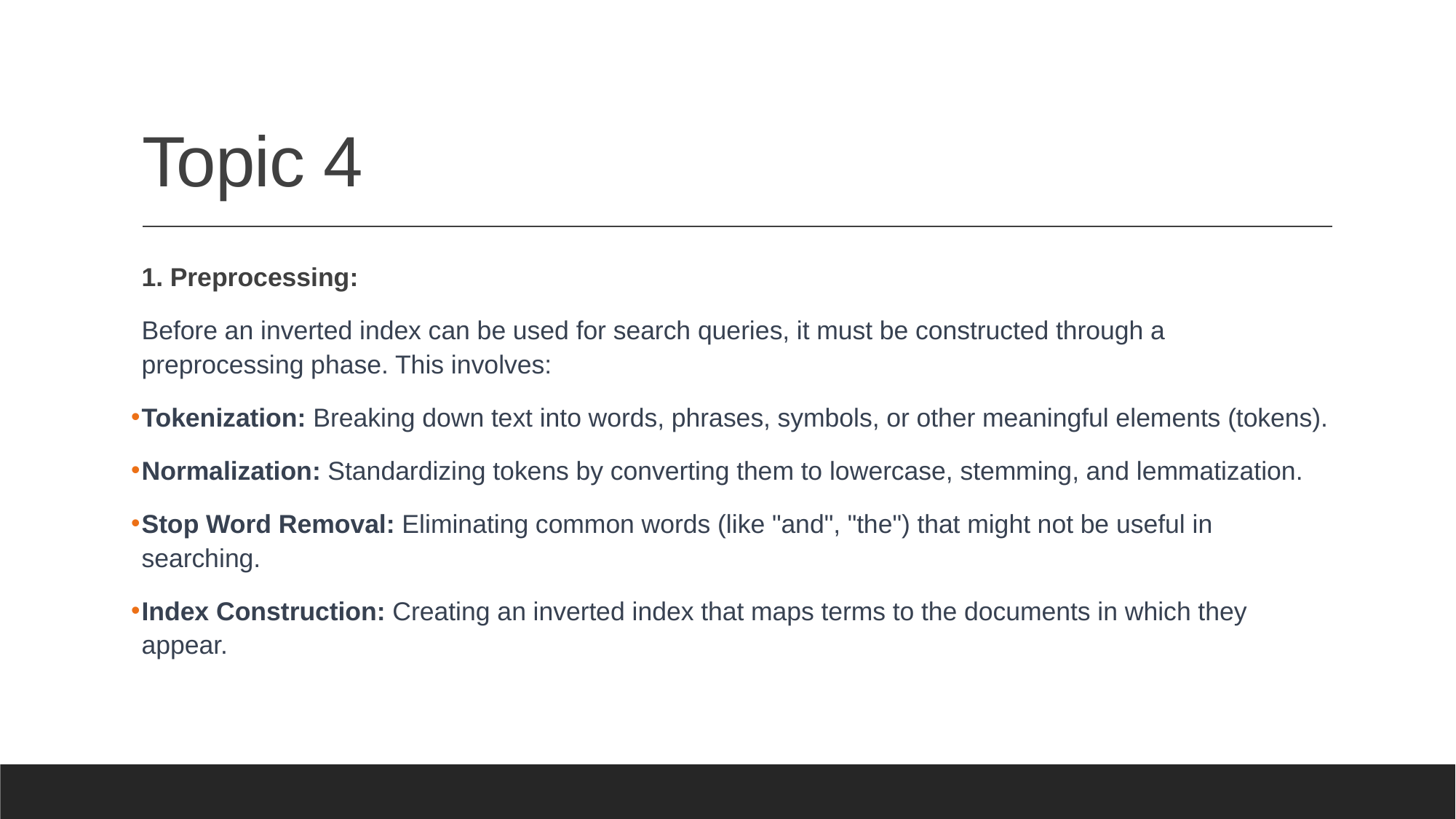

# Topic 4
1. Preprocessing:
Before an inverted index can be used for search queries, it must be constructed through a preprocessing phase. This involves:
Tokenization: Breaking down text into words, phrases, symbols, or other meaningful elements (tokens).
Normalization: Standardizing tokens by converting them to lowercase, stemming, and lemmatization.
Stop Word Removal: Eliminating common words (like "and", "the") that might not be useful in searching.
Index Construction: Creating an inverted index that maps terms to the documents in which they appear.